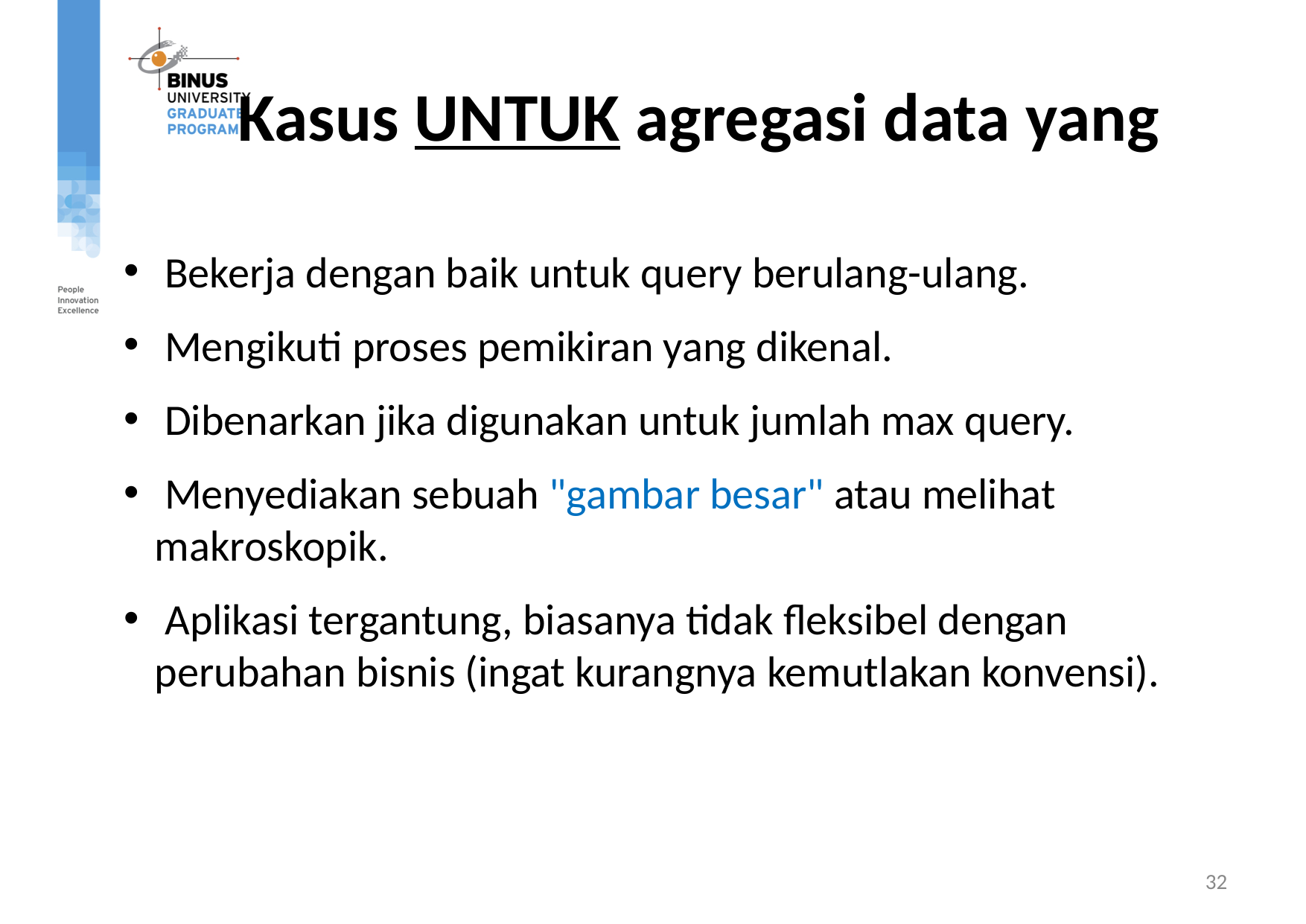

# Kasus UNTUK agregasi data yang
 Bekerja dengan baik untuk query berulang-ulang.
 Mengikuti proses pemikiran yang dikenal.
 Dibenarkan jika digunakan untuk jumlah max query.
 Menyediakan sebuah "gambar besar" atau melihat makroskopik.
 Aplikasi tergantung, biasanya tidak fleksibel dengan perubahan bisnis (ingat kurangnya kemutlakan konvensi).
32